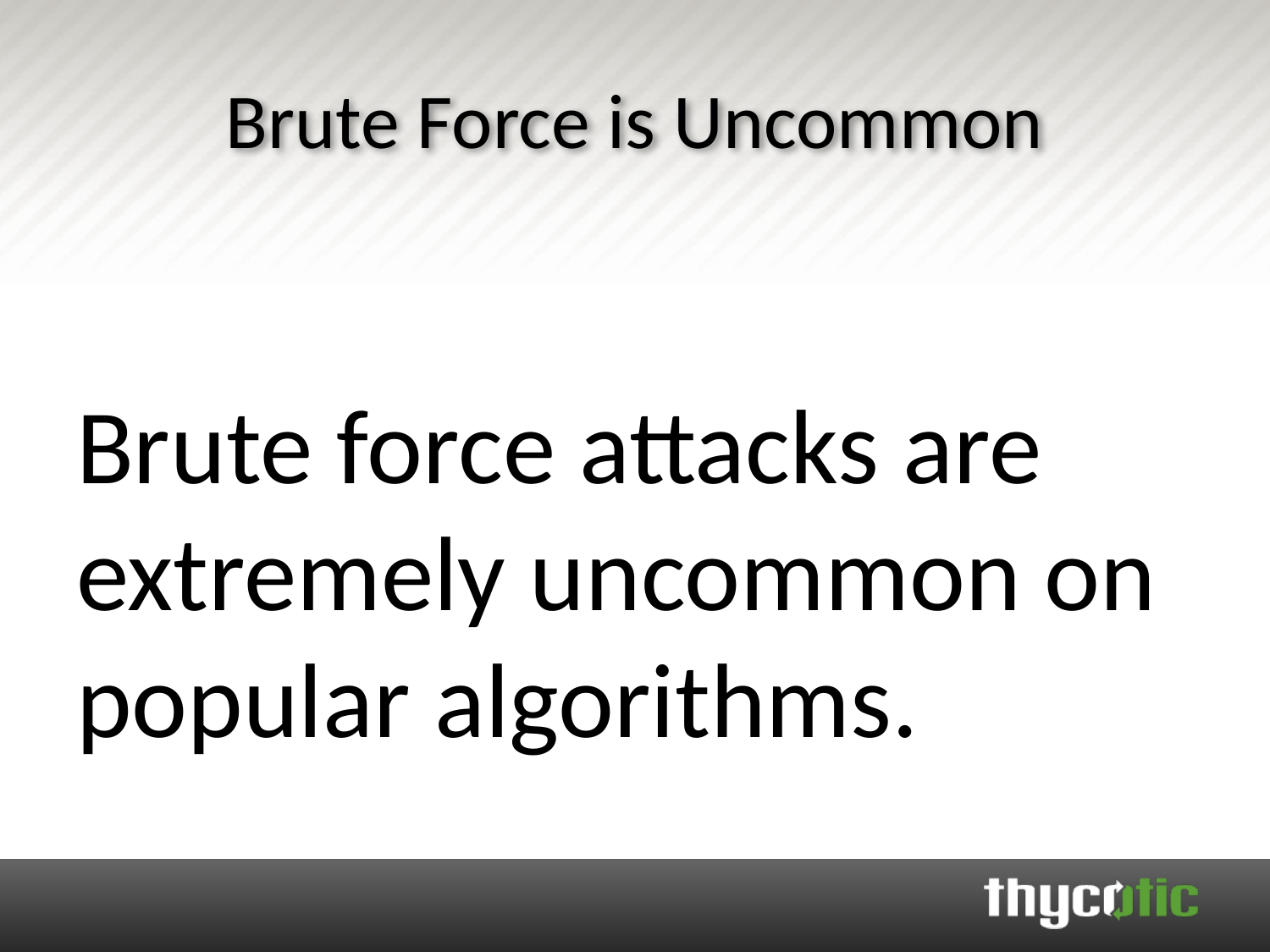

# Brute Force is Uncommon
Brute force attacks are extremely uncommon on popular algorithms.